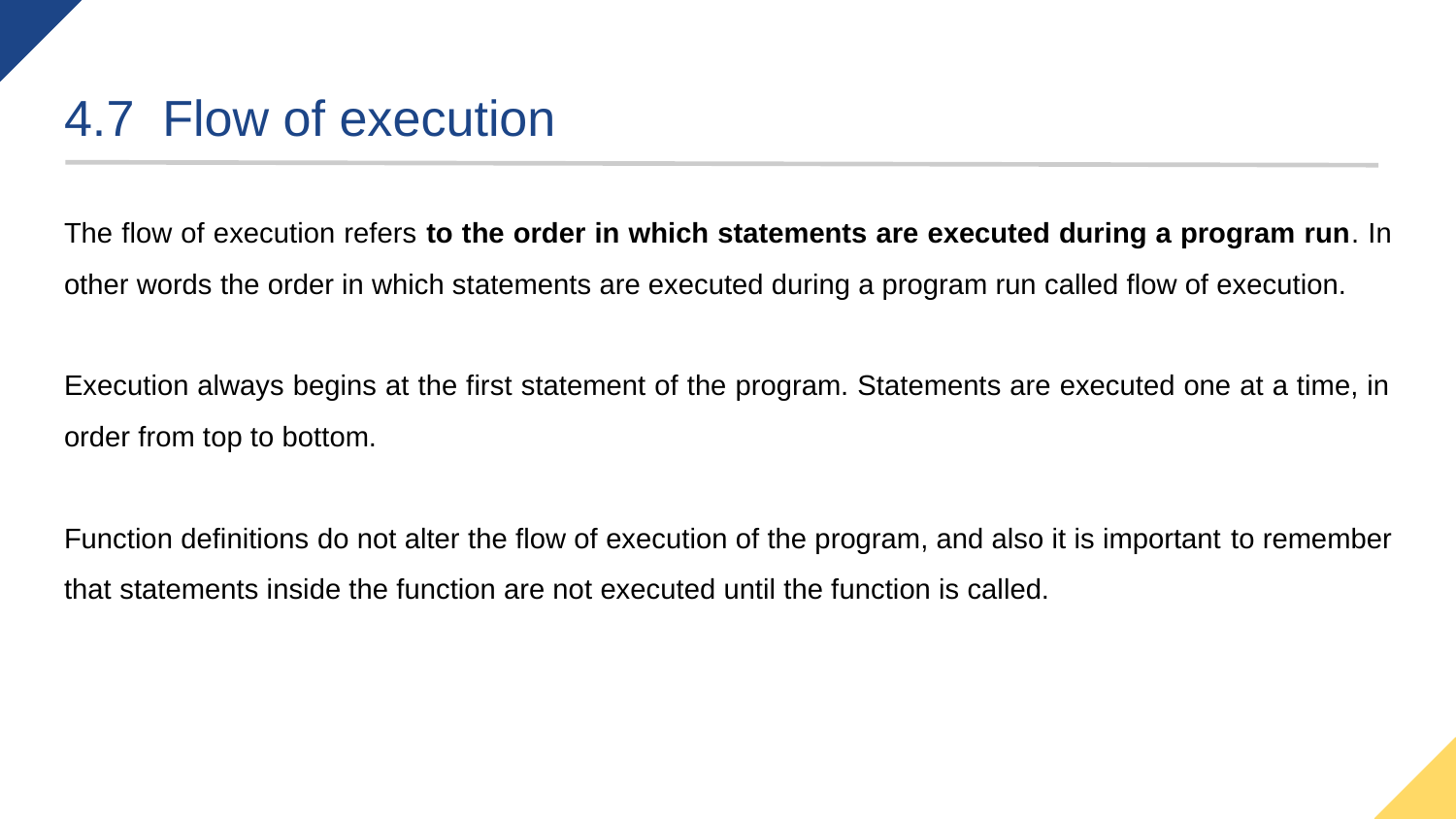

# 4.7  Flow of execution
The flow of execution refers to the order in which statements are executed during a program run. In other words the order in which statements are executed during a program run called flow of execution.

Execution always begins at the first statement of the program. Statements are executed one at a time, in order from top to bottom.

Function definitions do not alter the flow of execution of the program, and also it is important to remember that statements inside the function are not executed until the function is called.